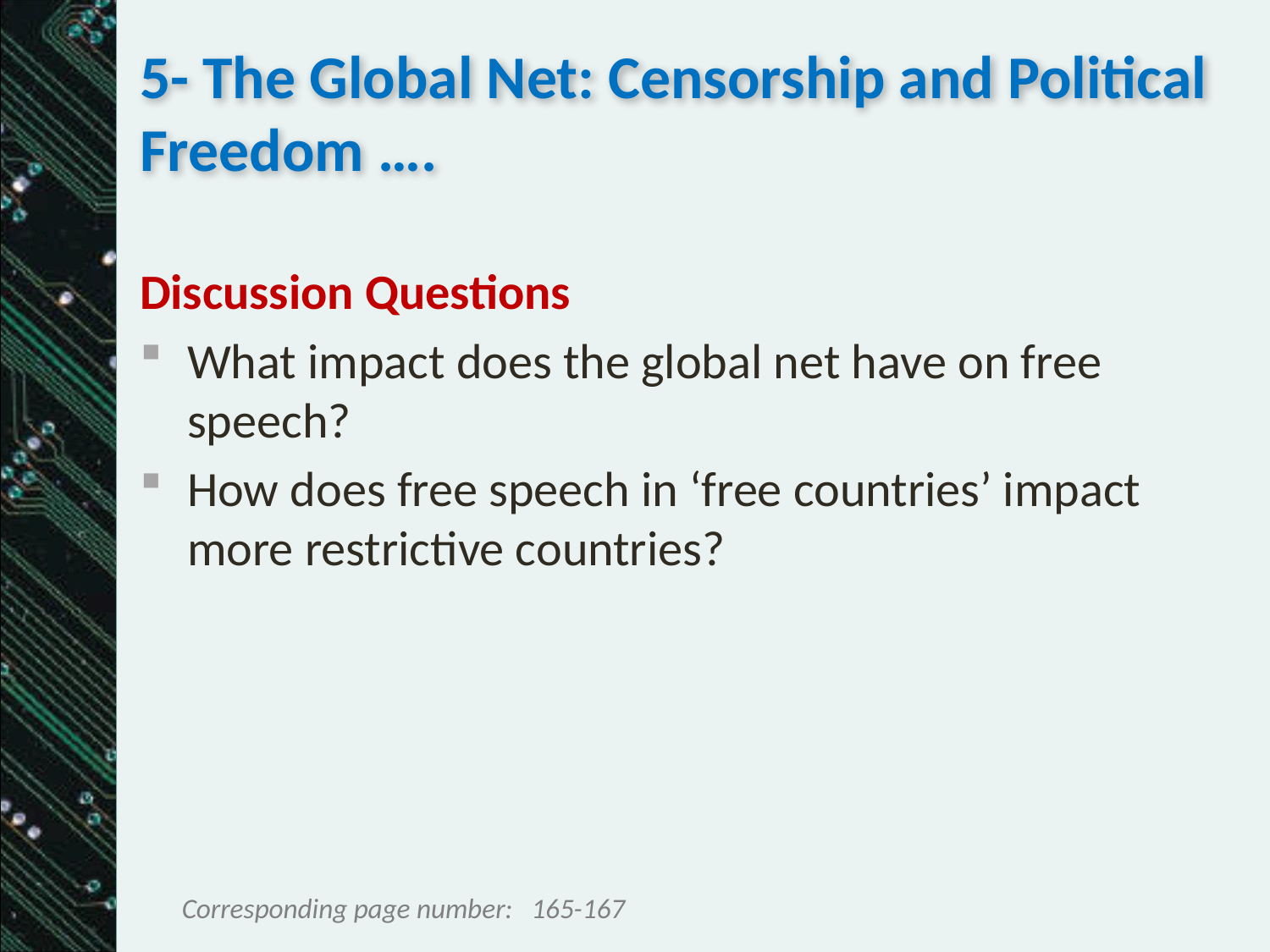

# 5- The Global Net: Censorship and Political Freedom ….
Discussion Questions
What impact does the global net have on free speech?
How does free speech in ‘free countries’ impact more restrictive countries?
165-167